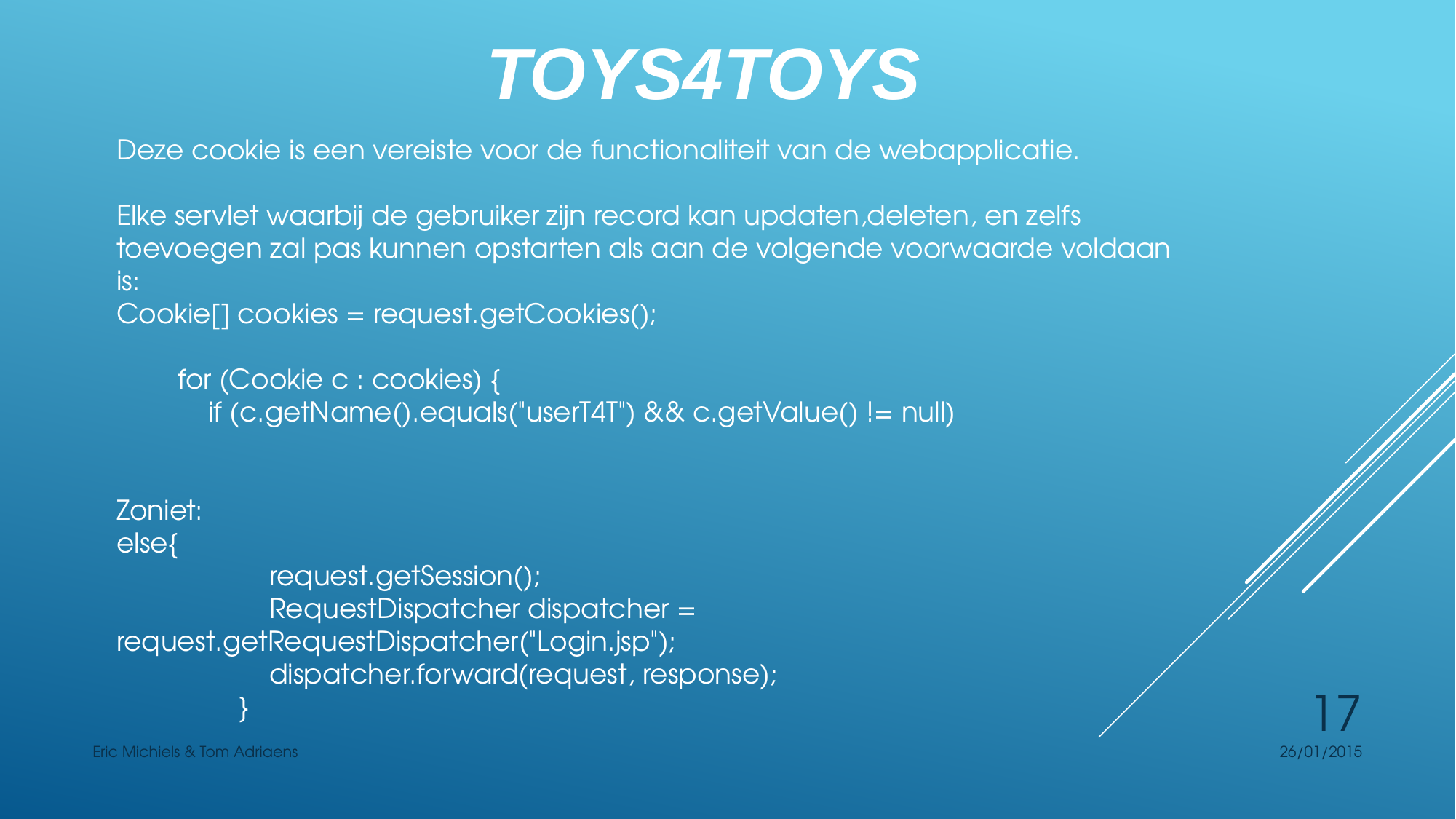

Toys4Toys
Deze cookie is een vereiste voor de functionaliteit van de webapplicatie.

Elke servlet waarbij de gebruiker zijn record kan updaten,deleten, en zelfs toevoegen zal pas kunnen opstarten als aan de volgende voorwaarde voldaan is:
Cookie[] cookies = request.getCookies();

        for (Cookie c : cookies) {
            if (c.getName().equals("userT4T") && c.getValue() != null)

Zoniet:
else{
                    request.getSession();
                    RequestDispatcher dispatcher = request.getRequestDispatcher("Login.jsp");
                    dispatcher.forward(request, response);
                }
17
Eric Michiels & Tom Adriaens
26/01/2015